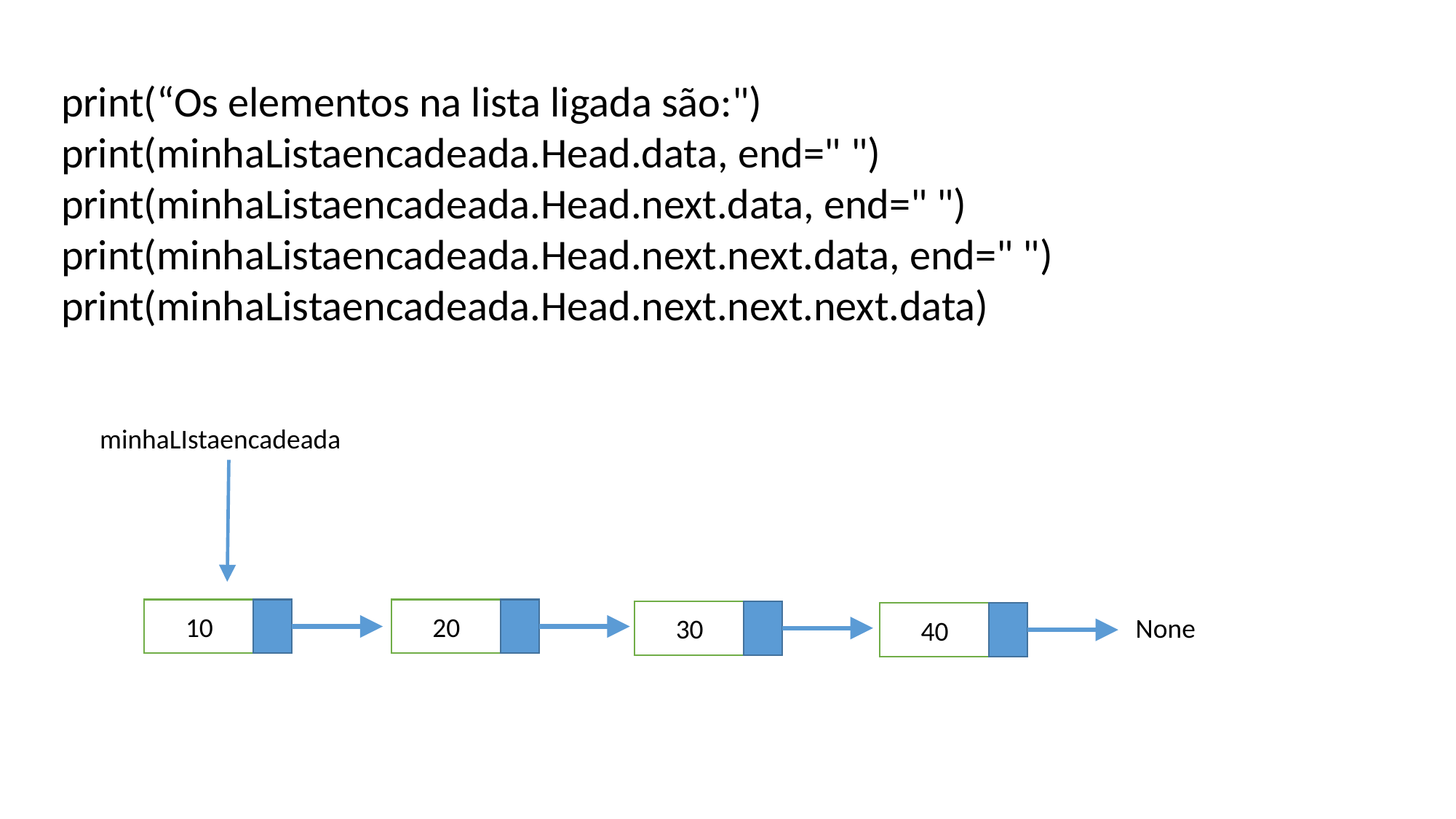

print(“Os elementos na lista ligada são:")
print(minhaListaencadeada.Head.data, end=" ")
print(minhaListaencadeada.Head.next.data, end=" ")
print(minhaListaencadeada.Head.next.next.data, end=" ")
print(minhaListaencadeada.Head.next.next.next.data)
minhaLIstaencadeada
20

10

30

40

None